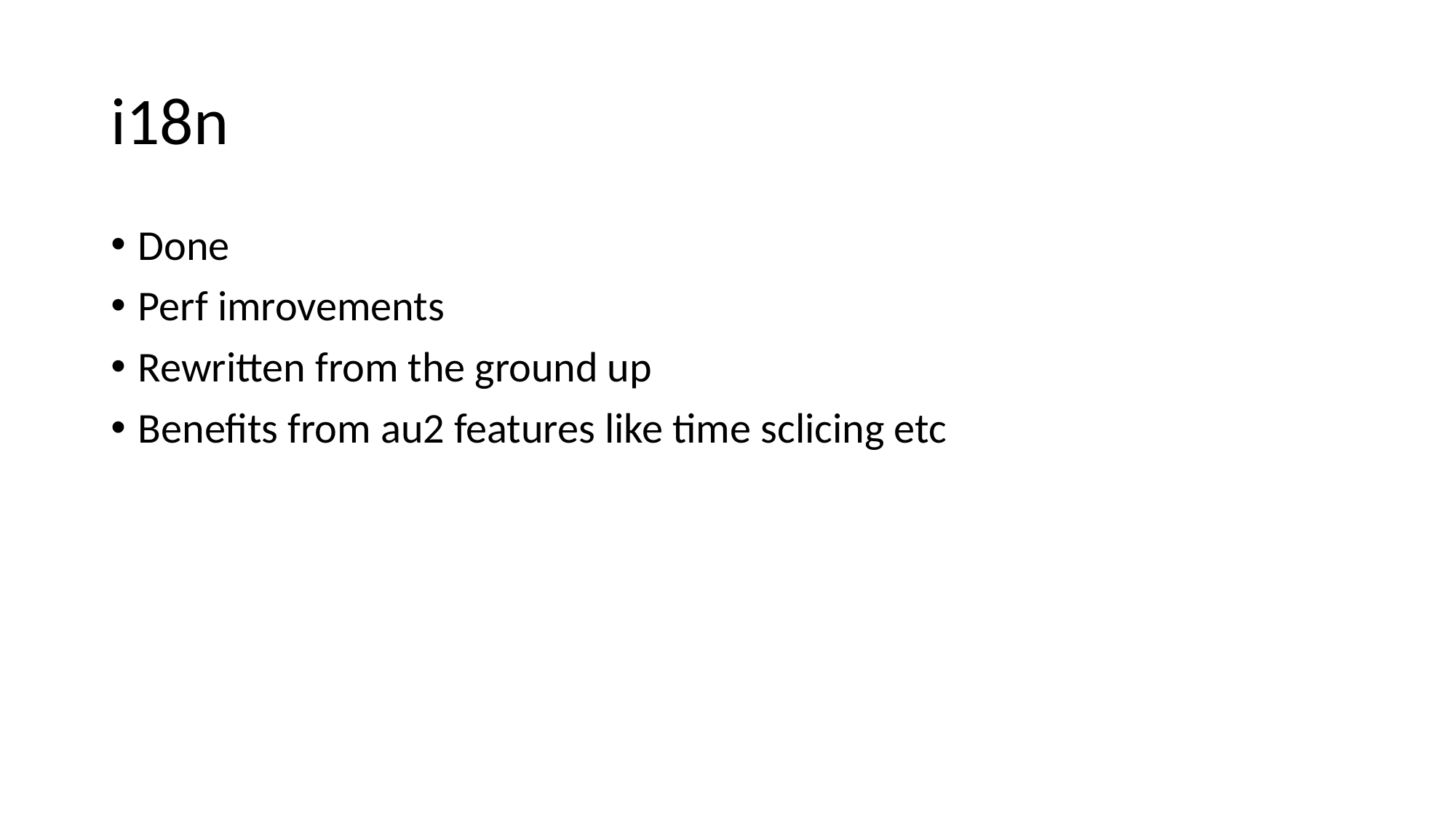

# i18n
Done
Perf imrovements
Rewritten from the ground up
Benefits from au2 features like time sclicing etc